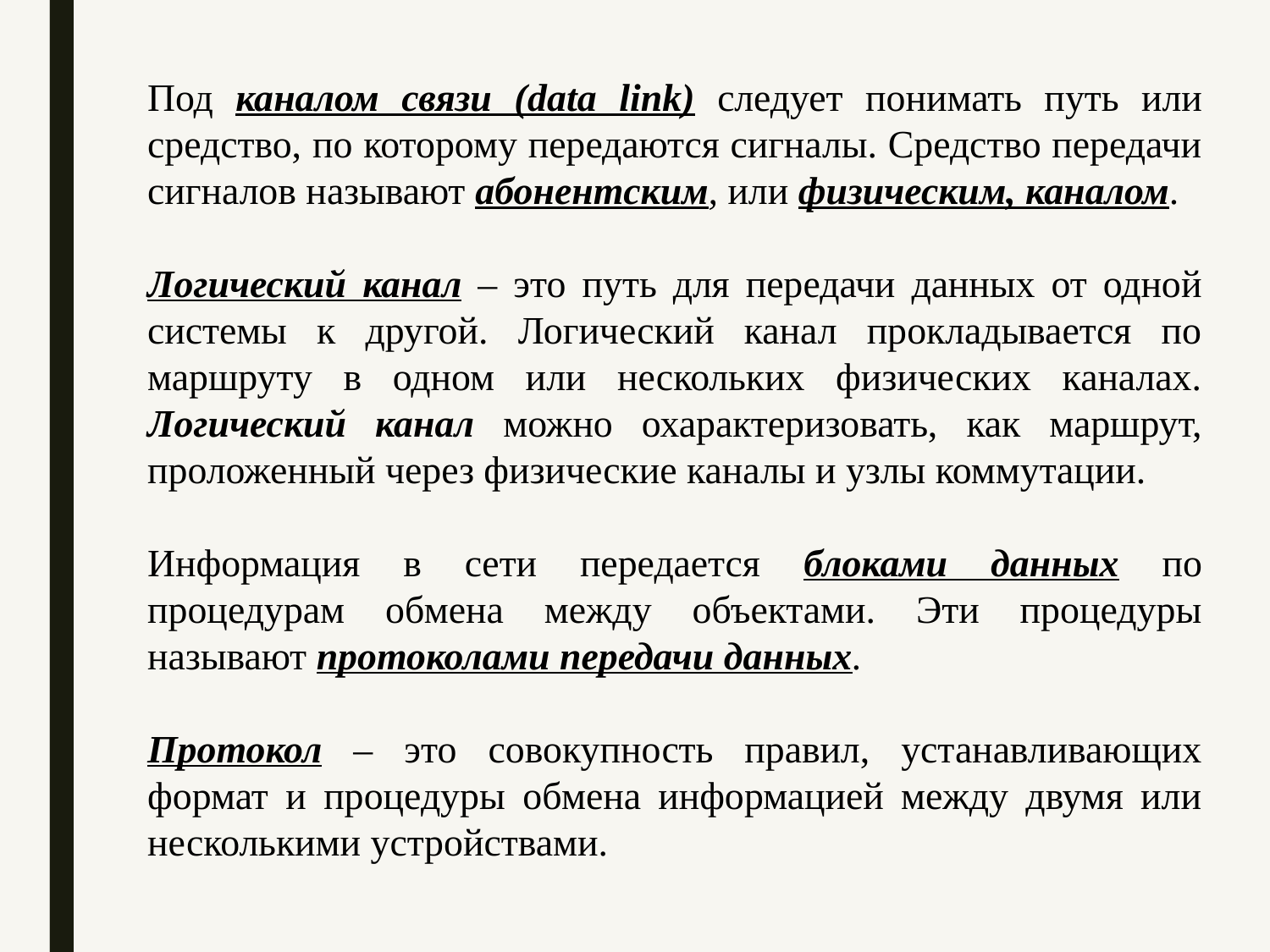

Под каналом связи (data link) следует понимать путь или средство, по которому передаются сигналы. Средство передачи сигналов называют абонентским, или физическим, каналом.

Логический канал – это путь для передачи данных от одной системы к другой. Логический канал прокладывается по маршруту в одном или нескольких физических каналах. Логический канал можно охарактеризовать, как маршрут, проложенный через физические каналы и узлы коммутации.

Информация в сети передается блоками данных по процедурам обмена между объектами. Эти процедуры называют протоколами передачи данных.

Протокол – это совокупность правил, устанавливающих формат и процедуры обмена информацией между двумя или несколькими устройствами.